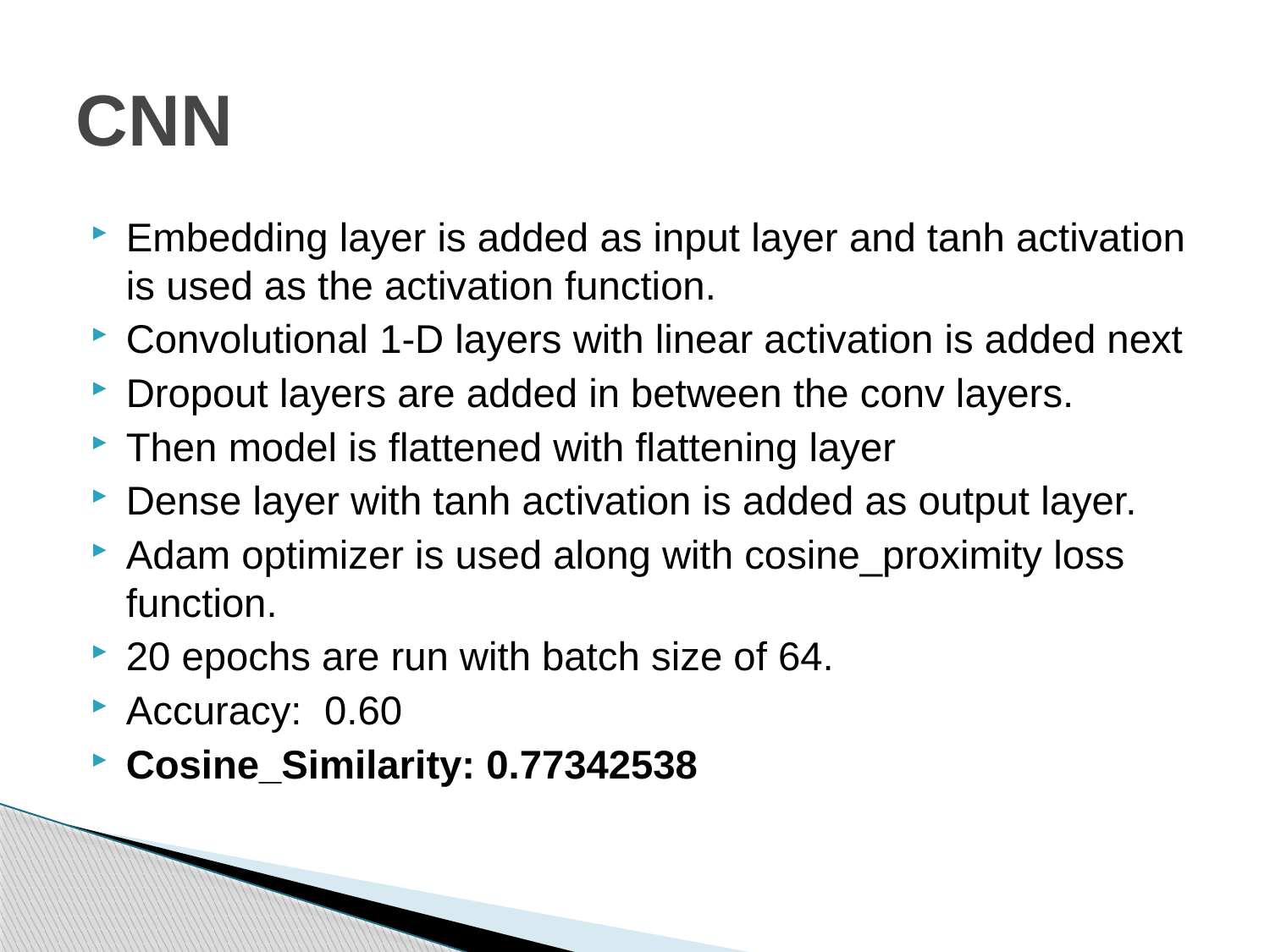

# CNN
Embedding layer is added as input layer and tanh activation is used as the activation function.
Convolutional 1-D layers with linear activation is added next
Dropout layers are added in between the conv layers.
Then model is flattened with flattening layer
Dense layer with tanh activation is added as output layer.
Adam optimizer is used along with cosine_proximity loss function.
20 epochs are run with batch size of 64.
Accuracy:  0.60
Cosine_Similarity: 0.77342538